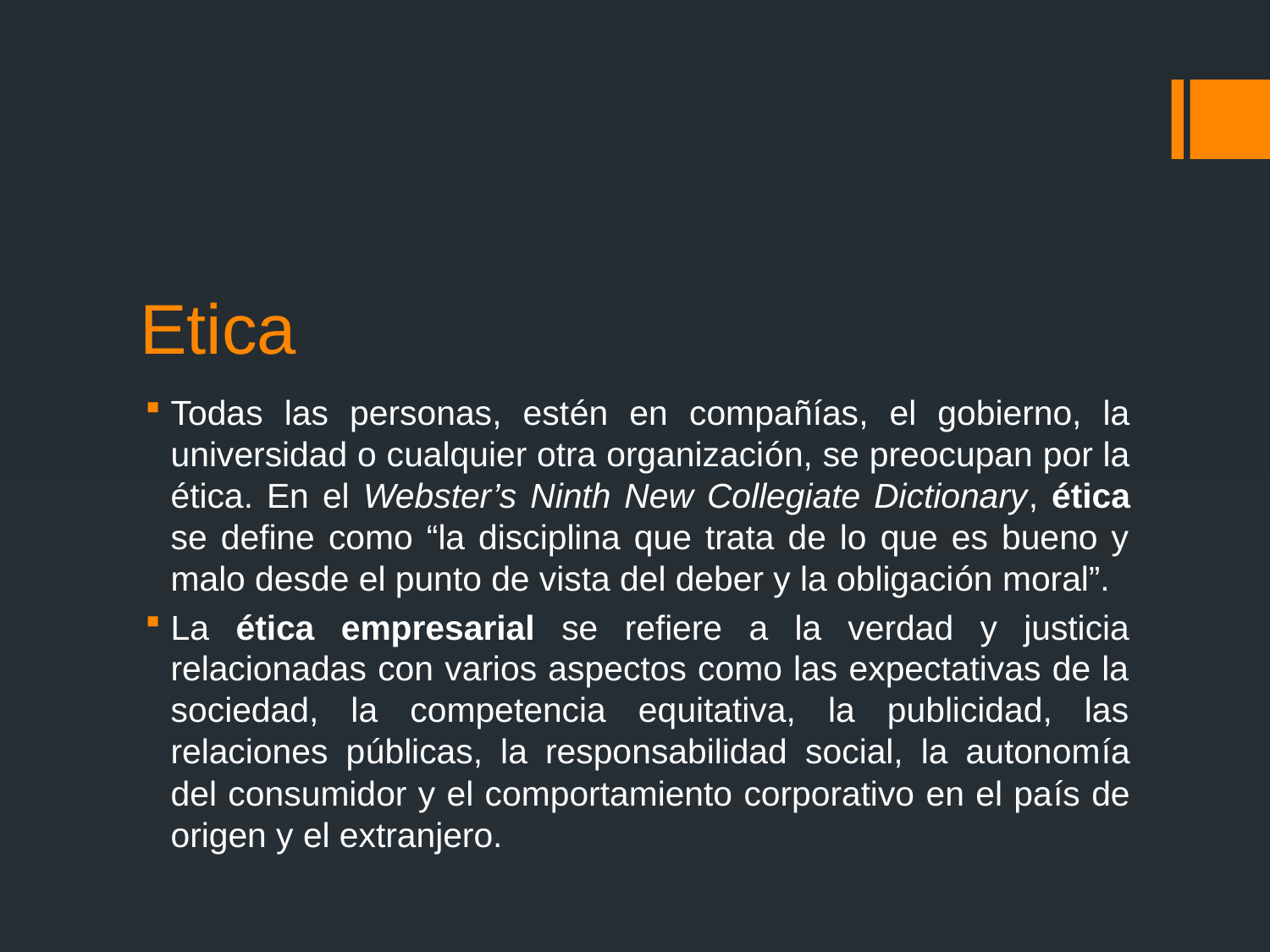

# Etica
Todas las personas, estén en compañías, el gobierno, la universidad o cualquier otra organización, se preocupan por la ética. En el Webster’s Ninth New Collegiate Dictionary, ética se define como “la disciplina que trata de lo que es bueno y malo desde el punto de vista del deber y la obligación moral”.
La ética empresarial se refiere a la verdad y justicia relacionadas con varios aspectos como las expectativas de la sociedad, la competencia equitativa, la publicidad, las relaciones públicas, la responsabilidad social, la autonomía del consumidor y el comportamiento corporativo en el país de origen y el extranjero.